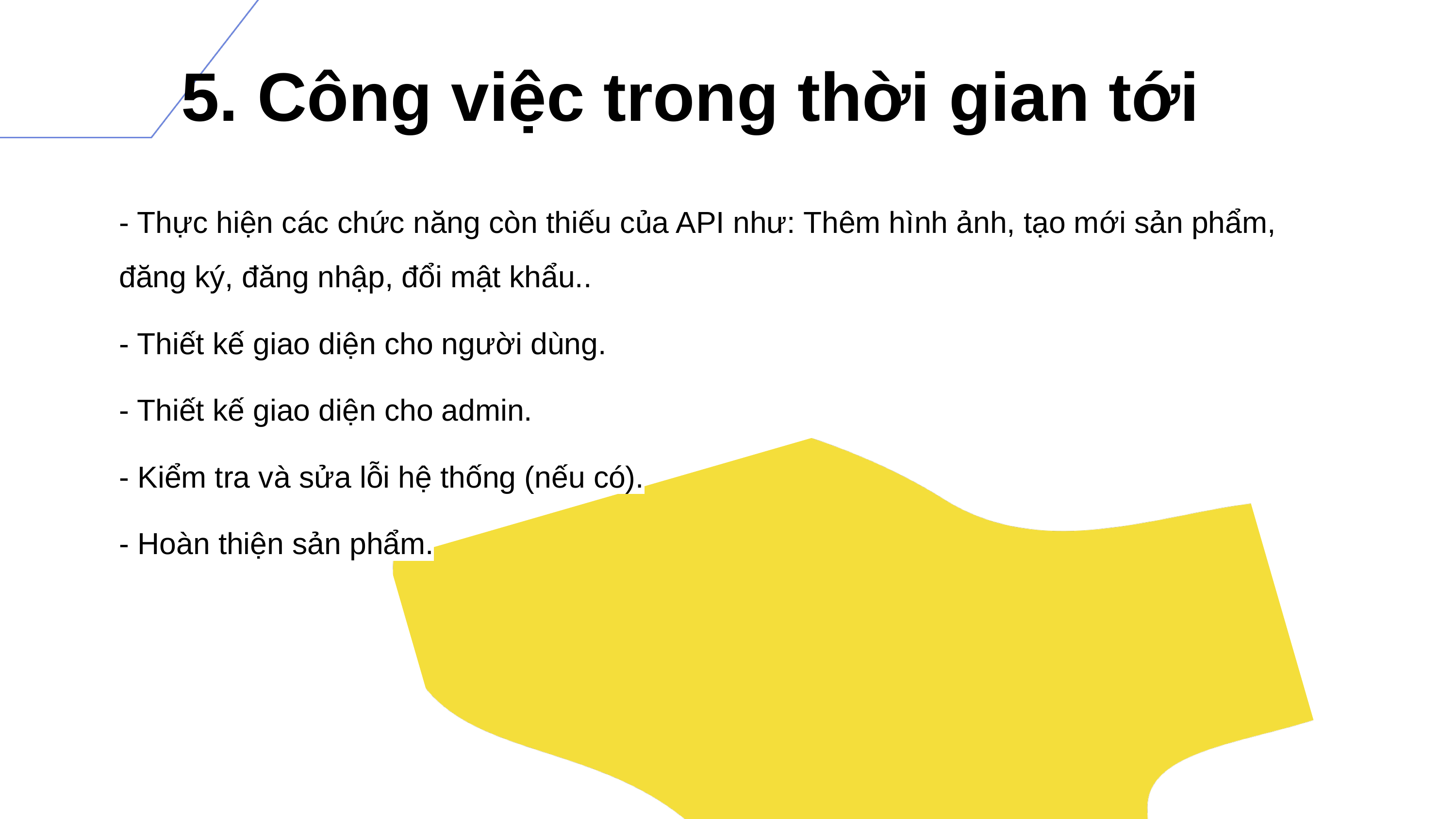

5. Công việc trong thời gian tới

- Thực hiện các chức năng còn thiếu của API như: Thêm hình ảnh, tạo mới sản phẩm, đăng ký, đăng nhập, đổi mật khẩu..
- Thiết kế giao diện cho người dùng.
- Thiết kế giao diện cho admin.
- Kiểm tra và sửa lỗi hệ thống (nếu có).
- Hoàn thiện sản phẩm.